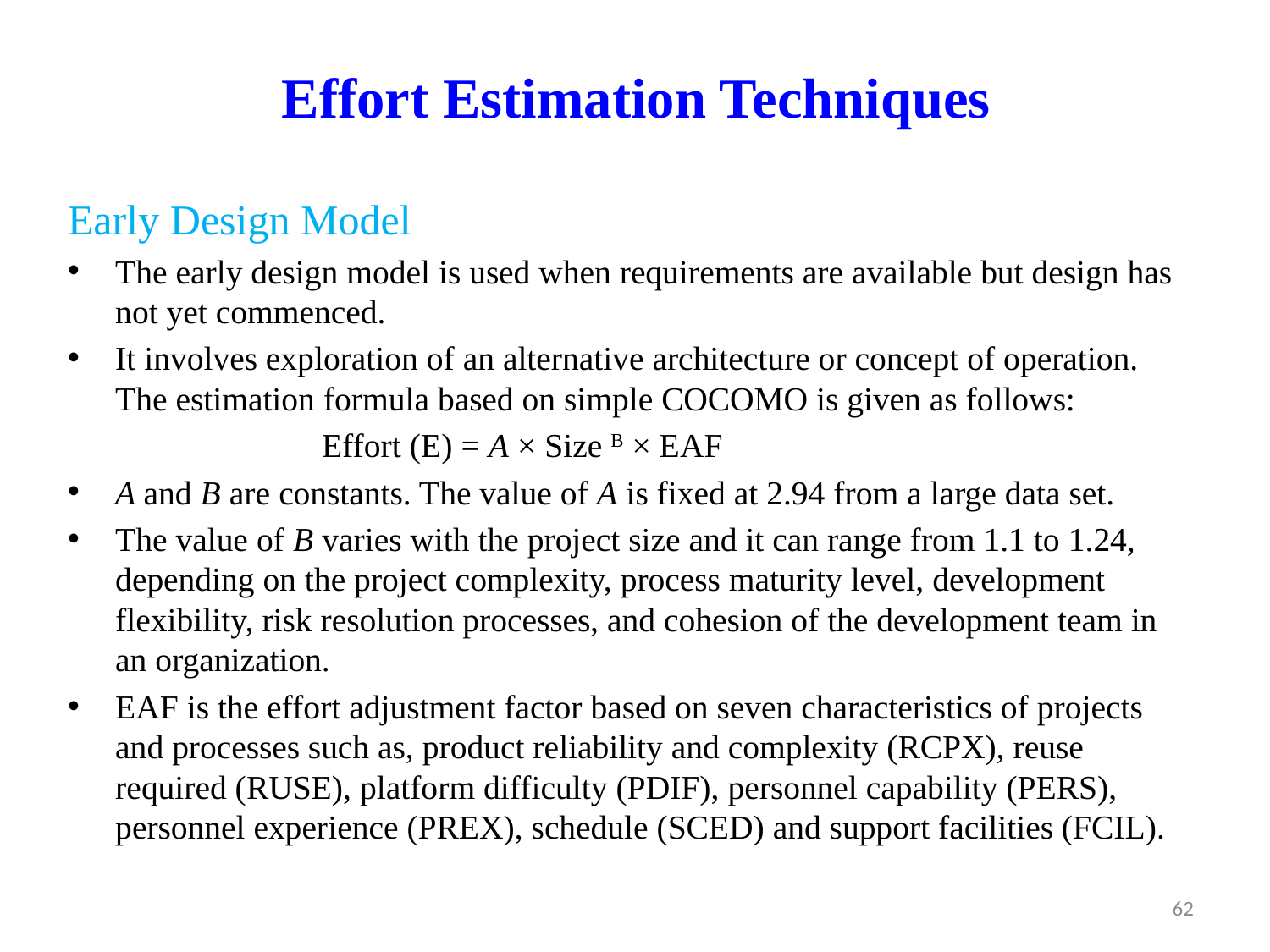

# Effort Estimation Techniques
Early Design Model
The early design model is used when requirements are available but design has not yet commenced.
It involves exploration of an alternative architecture or concept of operation. The estimation formula based on simple COCOMO is given as follows:
 		Effort (E) = A × Size B × EAF
A and B are constants. The value of A is fixed at 2.94 from a large data set.
The value of B varies with the project size and it can range from 1.1 to 1.24, depending on the project complexity, process maturity level, development flexibility, risk resolution processes, and cohesion of the development team in an organization.
EAF is the effort adjustment factor based on seven characteristics of projects and processes such as, product reliability and complexity (RCPX), reuse required (RUSE), platform difficulty (PDIF), personnel capability (PERS), personnel experience (PREX), schedule (SCED) and support facilities (FCIL).
62